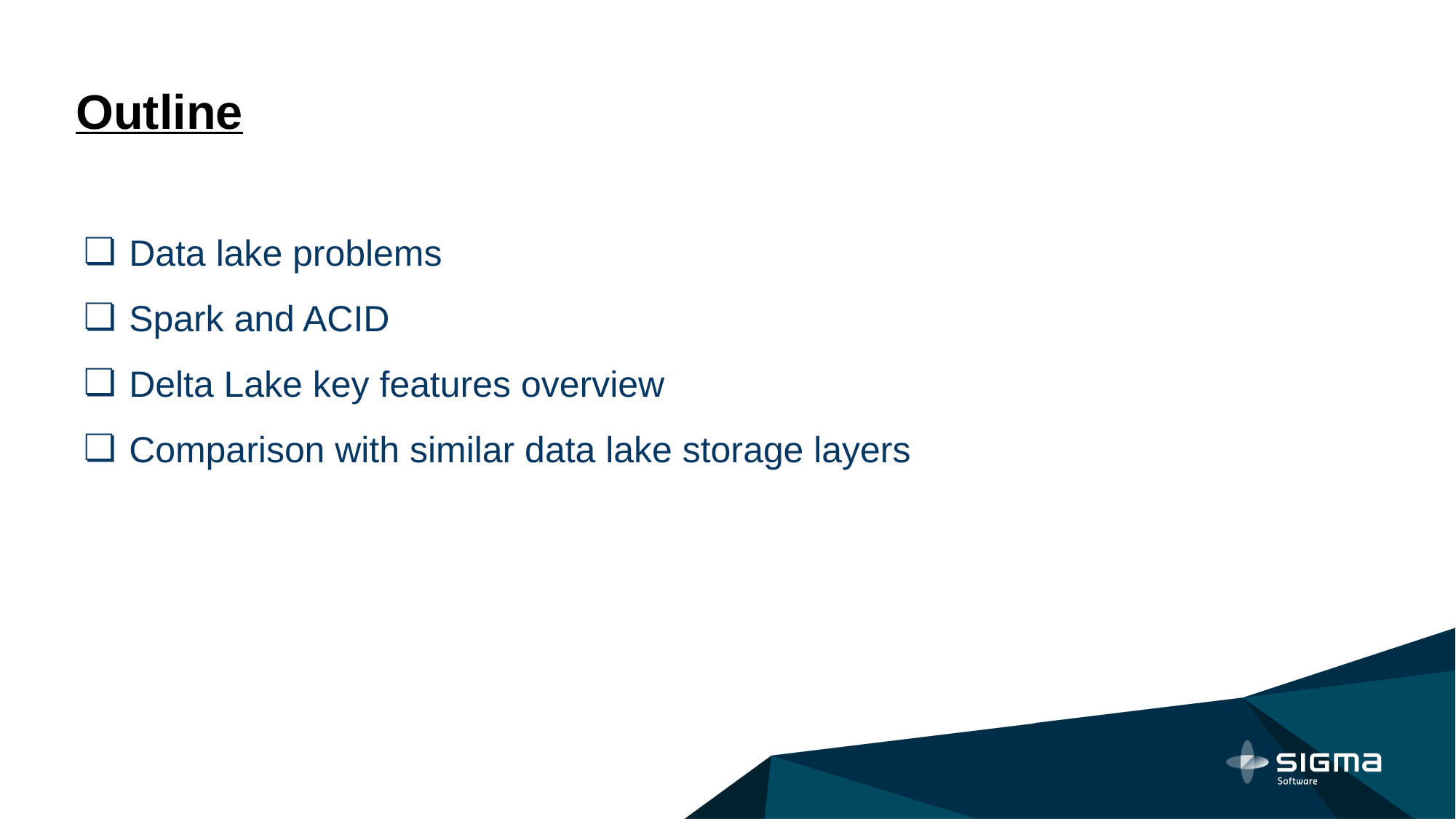

# Outline
Data lake problems
Spark and ACID
Delta Lake key features overview
Comparison with similar data lake storage layers